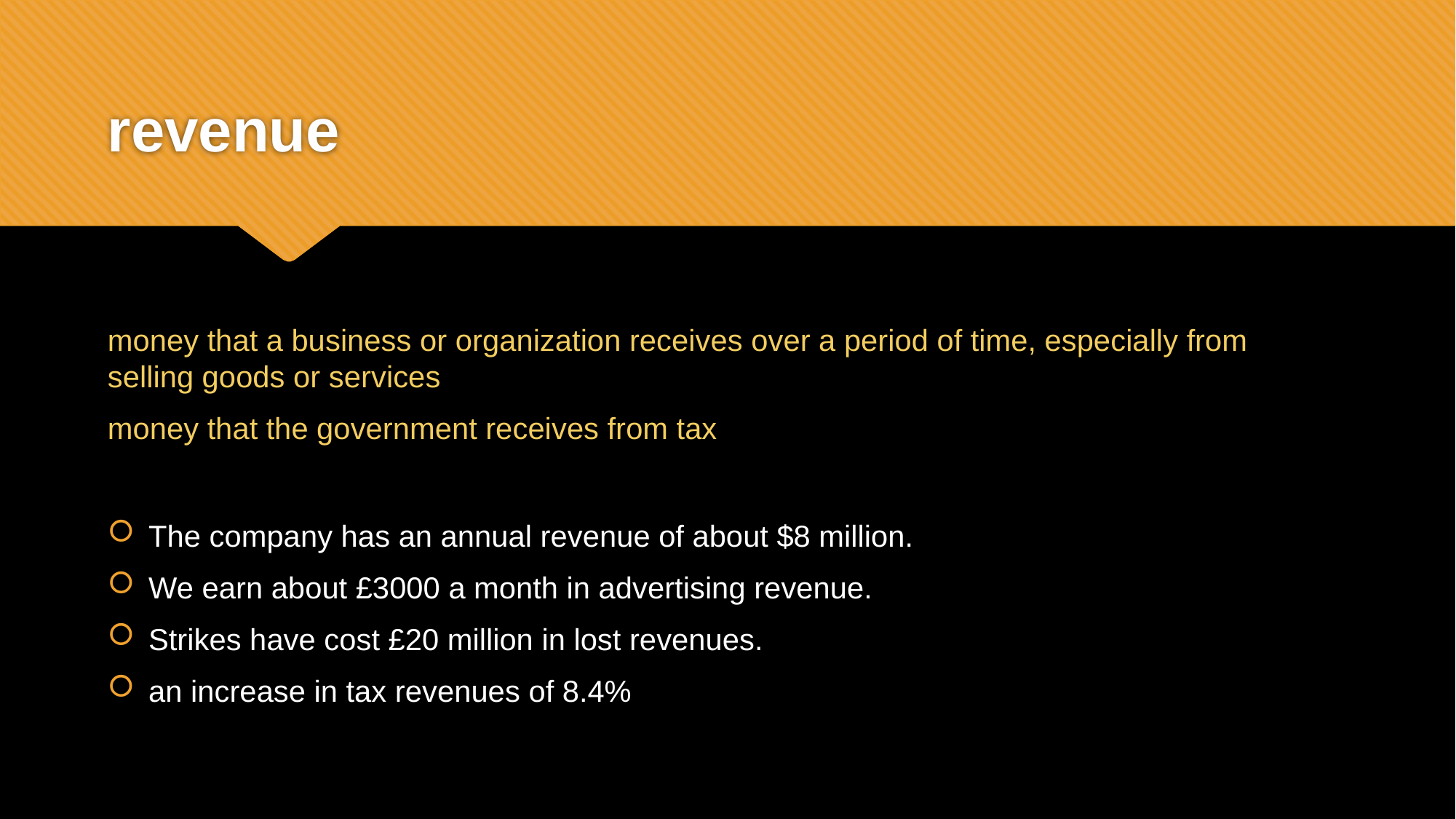

# revenue
money that a business or organization receives over a period of time, especially from selling goods or services
money that the government receives from tax
The company has an annual revenue of about $8 million.
We earn about £3000 a month in advertising revenue.
Strikes have cost £20 million in lost revenues.
an increase in tax revenues of 8.4%